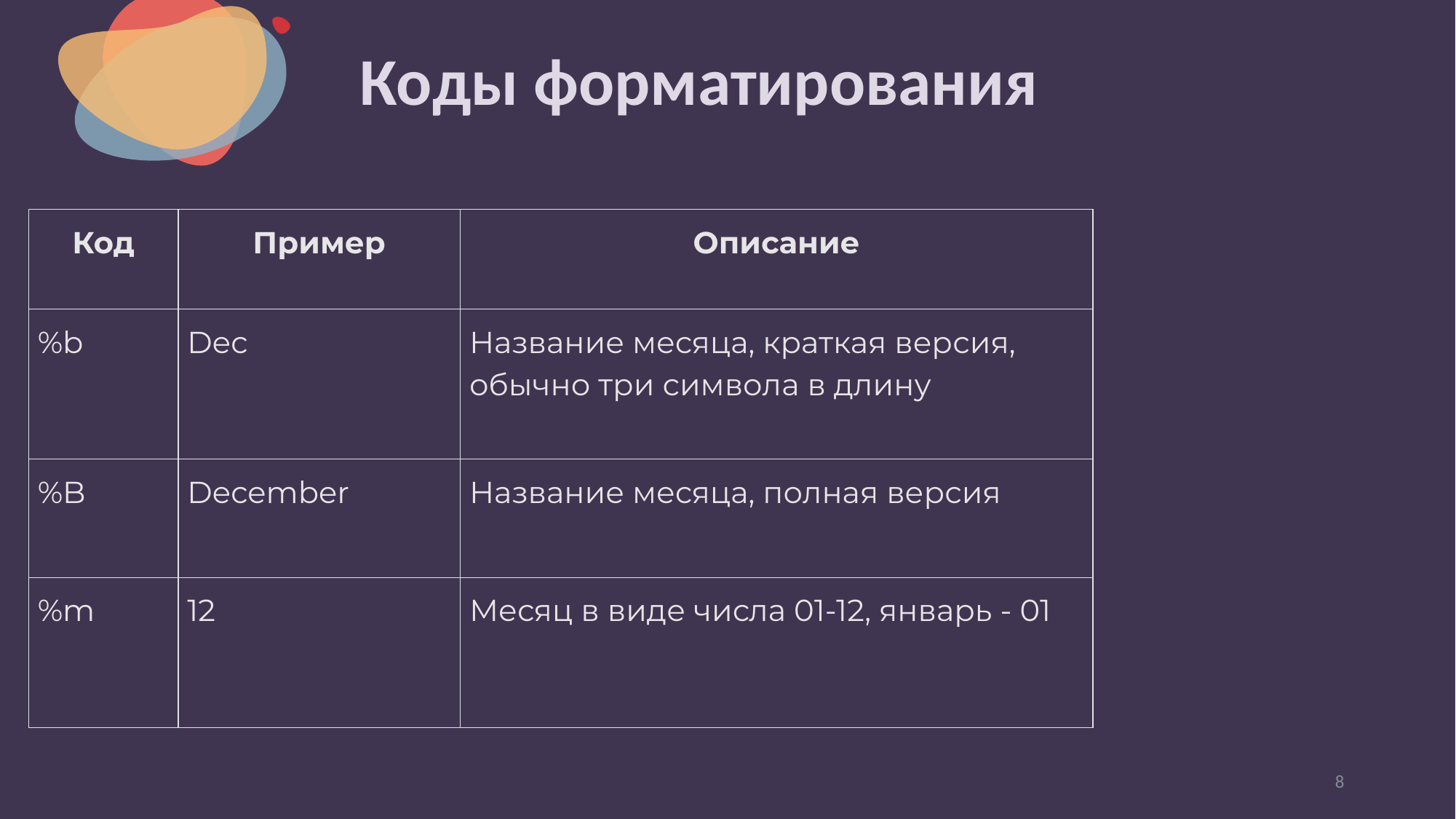

# Коды форматирования
| Код | Пример | Описание |
| --- | --- | --- |
| %b | Dec | Название месяца, краткая версия, обычно три символа в длину |
| %B | December | Название месяца, полная версия |
| %m | 12 | Месяц в виде числа 01-12, январь - 01 |
8